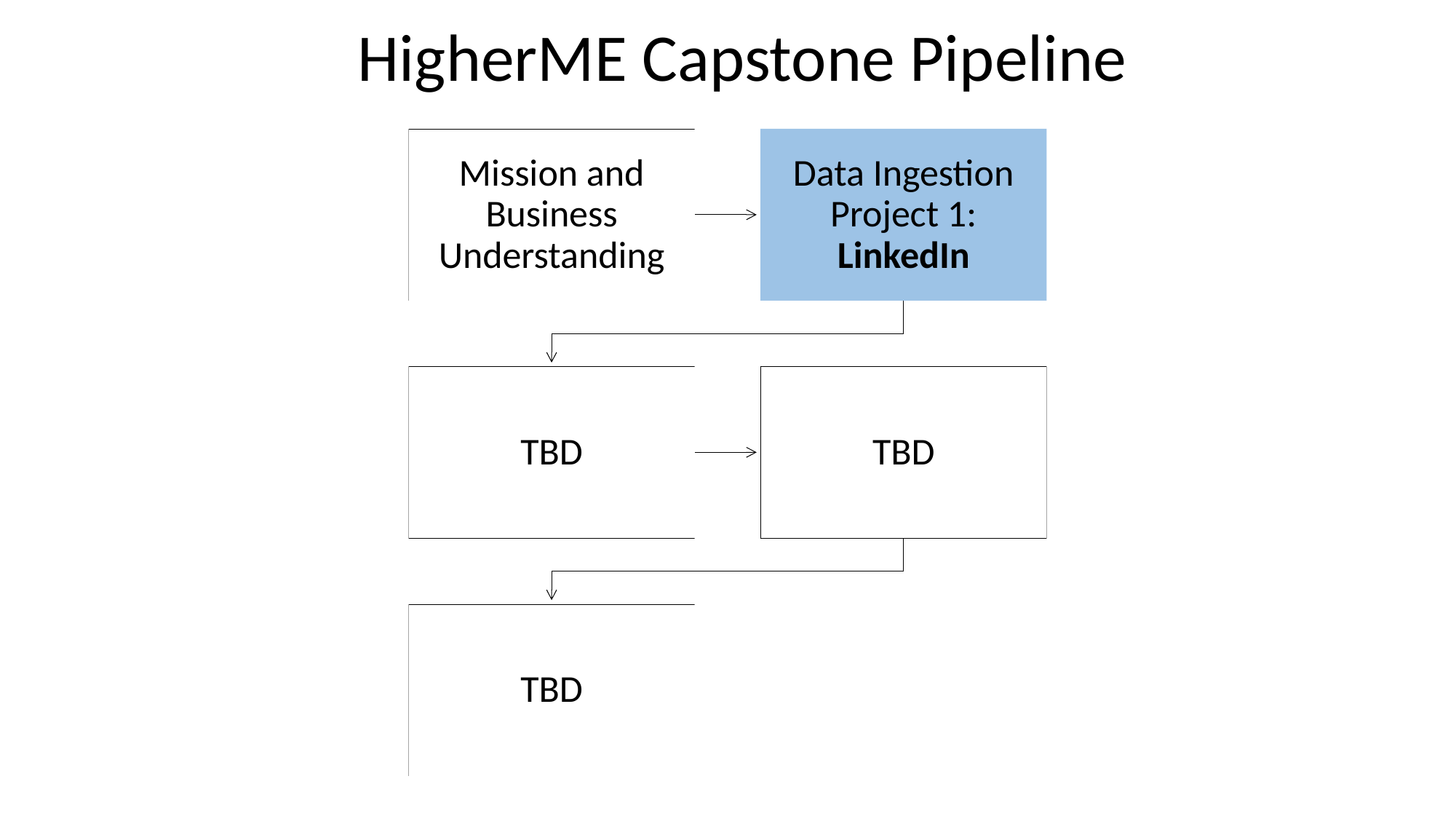

HigherME Capstone Pipeline

Mission and Business Understanding

Data Ingestion Project 1: LinkedIn

TBD

TBD
TBD